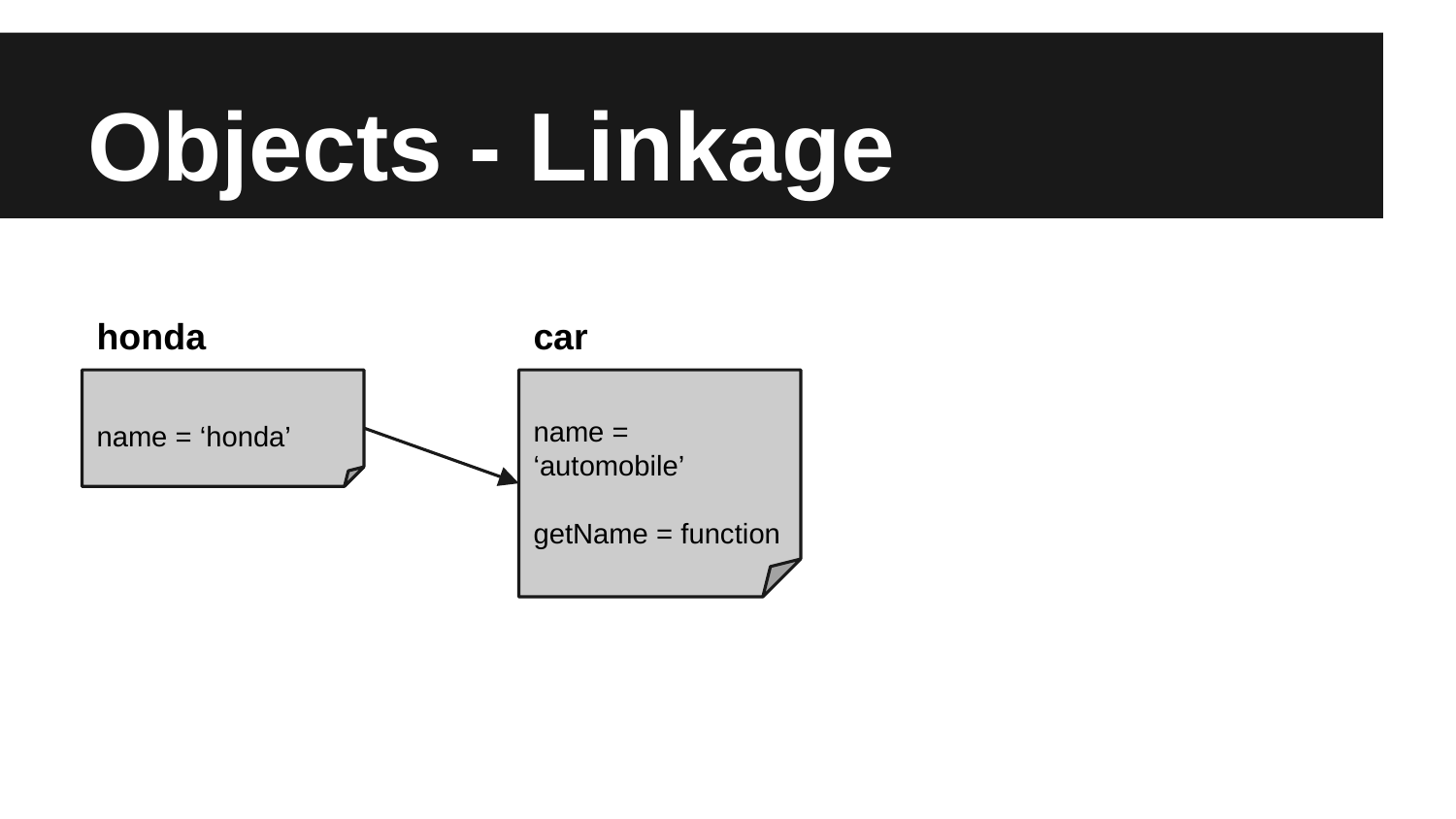

# Objects - Linkage
honda
car

name = ‘honda’

name = ‘automobile’

getName = function